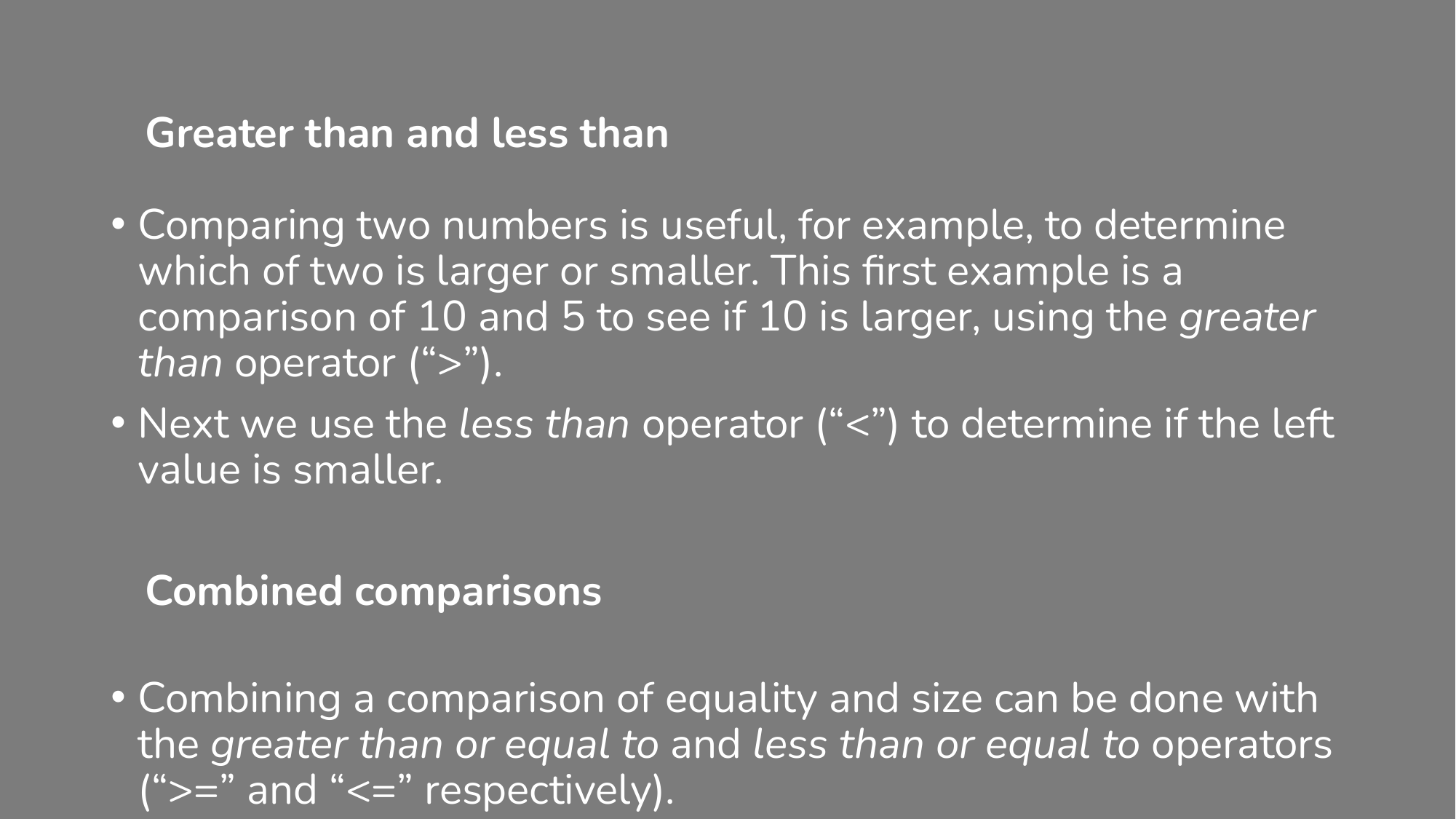

# Greater than and less than
Comparing two numbers is useful, for example, to determine which of two is larger or smaller. This first example is a comparison of 10 and 5 to see if 10 is larger, using the greater than operator (“>”).
Next we use the less than operator (“<”) to determine if the left value is smaller.

   Combined comparisons
Combining a comparison of equality and size can be done with the greater than or equal to and less than or equal to operators (“>=” and “<=” respectively).